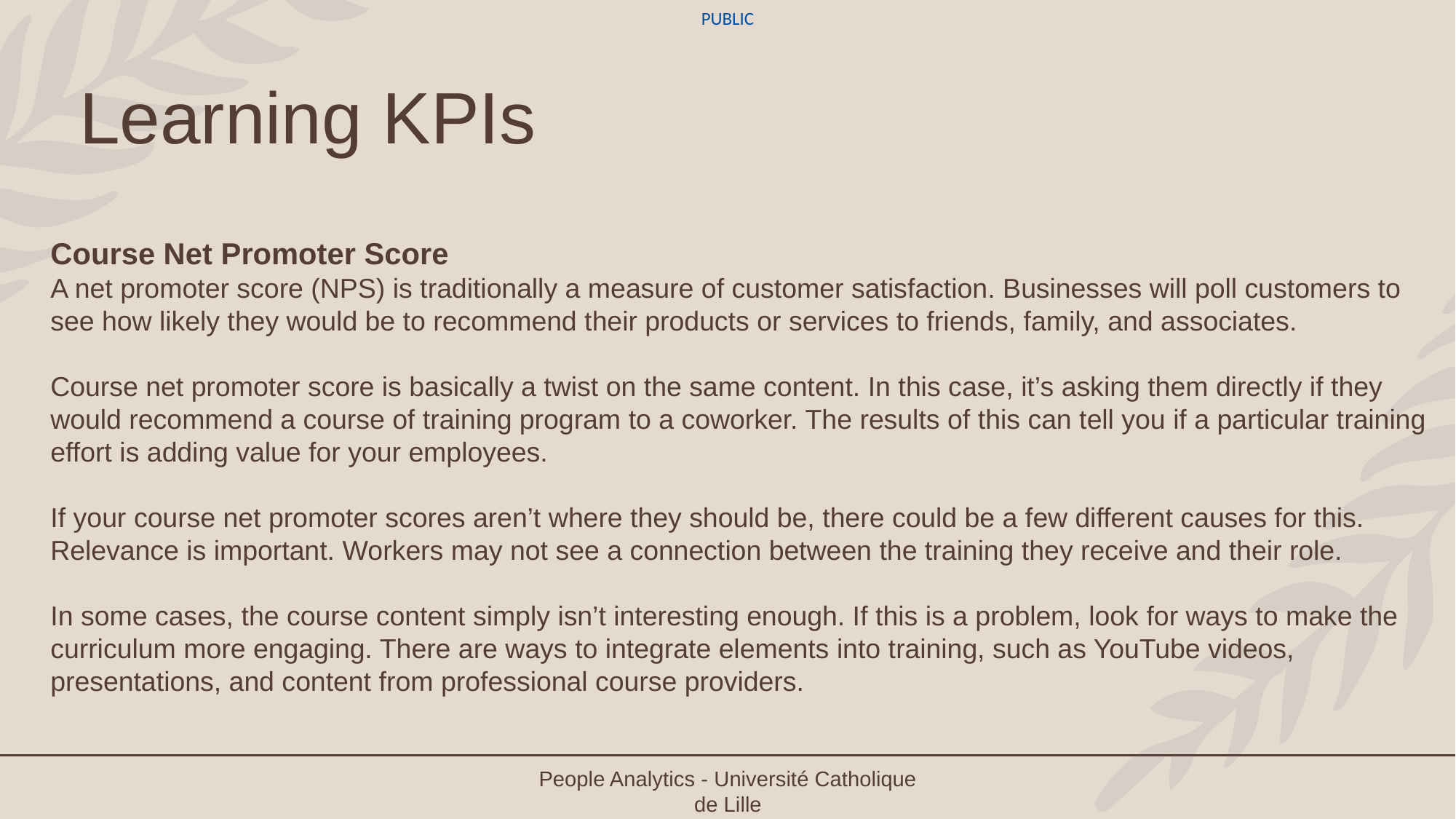

# Learning KPIs
Course Net Promoter Score
A net promoter score (NPS) is traditionally a measure of customer satisfaction. Businesses will poll customers to see how likely they would be to recommend their products or services to friends, family, and associates.

Course net promoter score is basically a twist on the same content. In this case, it’s asking them directly if they would recommend a course of training program to a coworker. The results of this can tell you if a particular training effort is adding value for your employees.

If your course net promoter scores aren’t where they should be, there could be a few different causes for this. Relevance is important. Workers may not see a connection between the training they receive and their role.

In some cases, the course content simply isn’t interesting enough. If this is a problem, look for ways to make the curriculum more engaging. There are ways to integrate elements into training, such as YouTube videos, presentations, and content from professional course providers.
People Analytics - Université Catholique de Lille